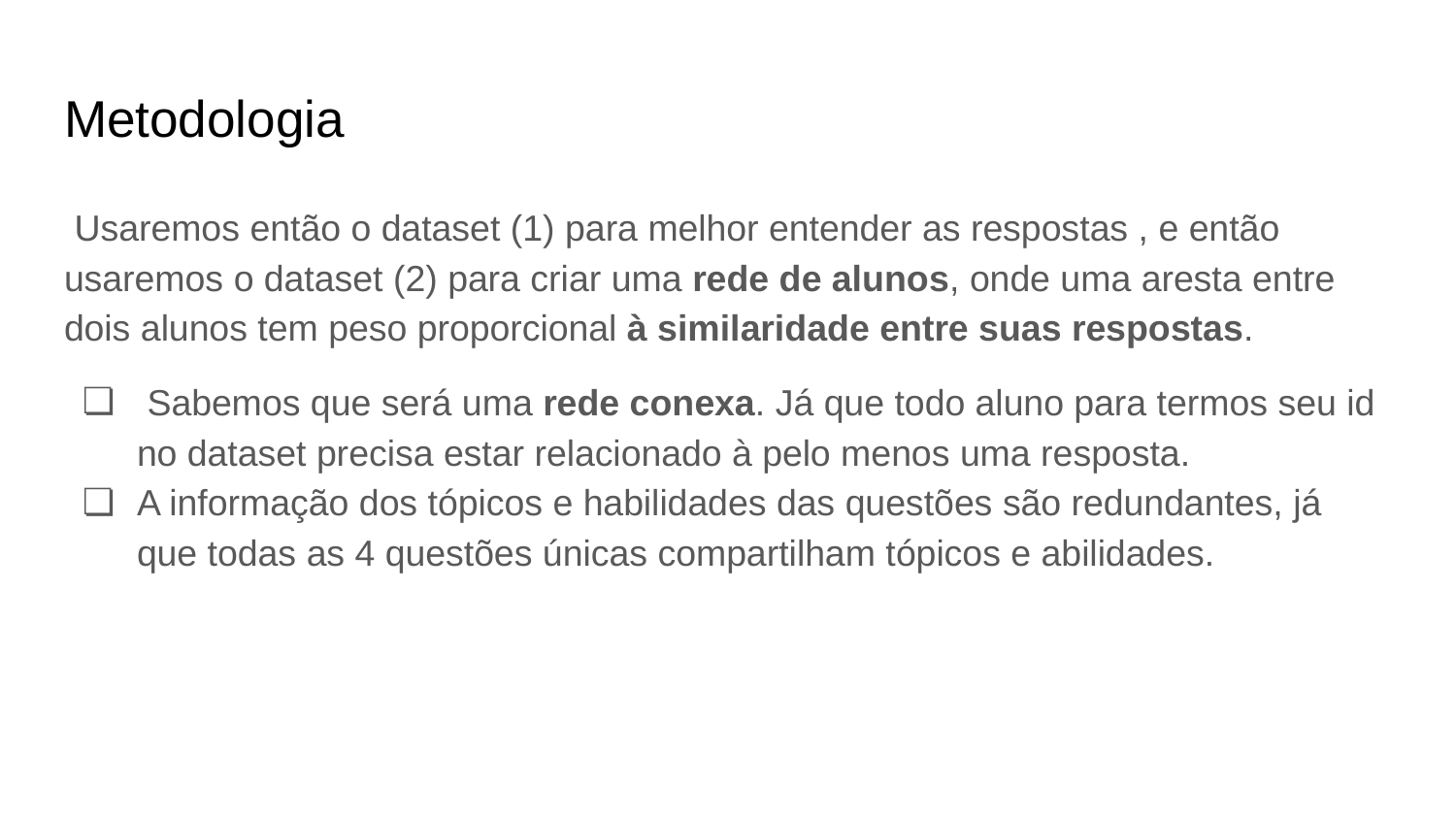

# Metodologia
 Usaremos então o dataset (1) para melhor entender as respostas , e então usaremos o dataset (2) para criar uma rede de alunos, onde uma aresta entre dois alunos tem peso proporcional à similaridade entre suas respostas.
 Sabemos que será uma rede conexa. Já que todo aluno para termos seu id no dataset precisa estar relacionado à pelo menos uma resposta.
A informação dos tópicos e habilidades das questões são redundantes, já que todas as 4 questões únicas compartilham tópicos e abilidades.